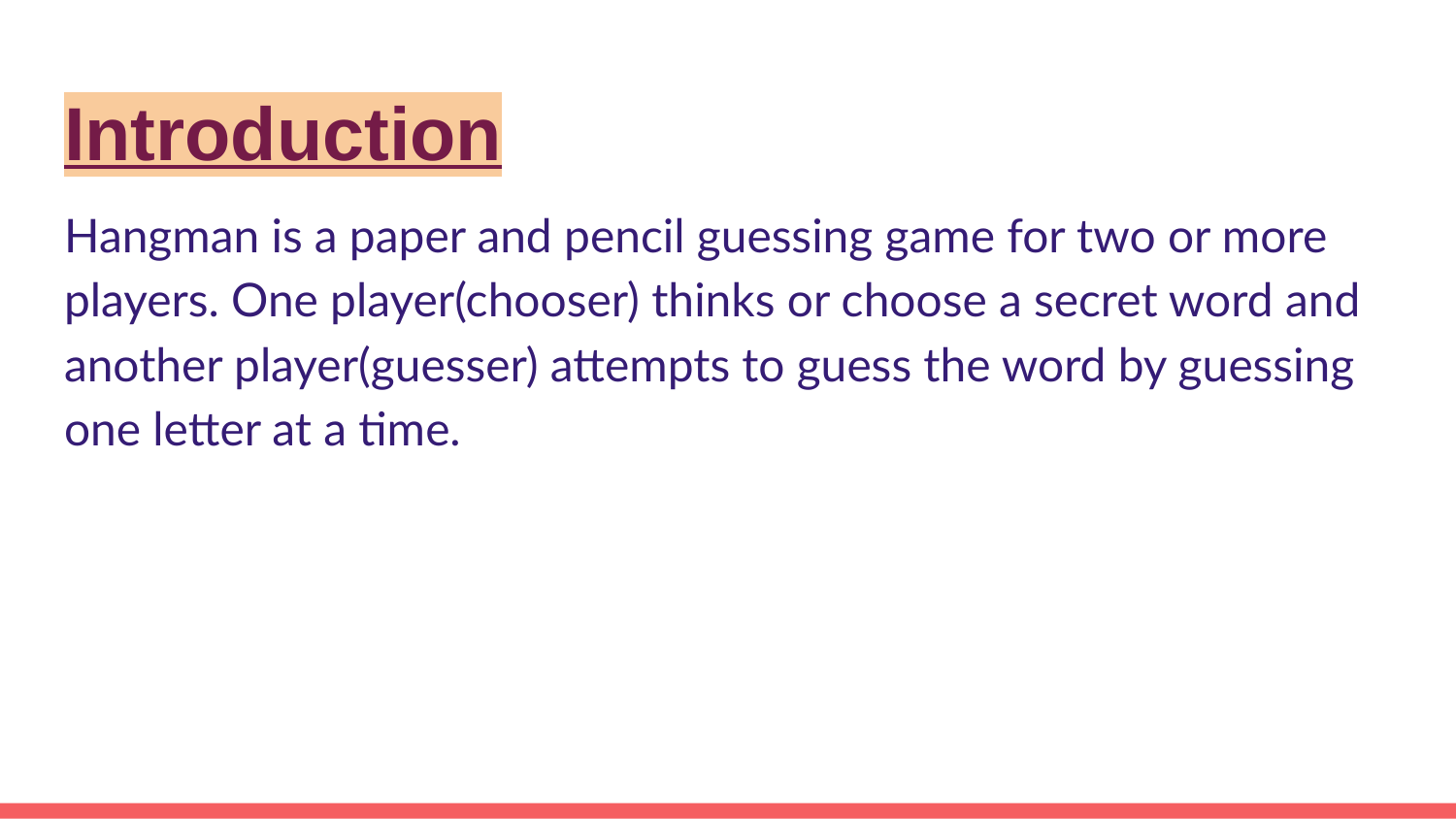

# Introduction
Hangman is a paper and pencil guessing game for two or more players. One player(chooser) thinks or choose a secret word and another player(guesser) attempts to guess the word by guessing one letter at a time.